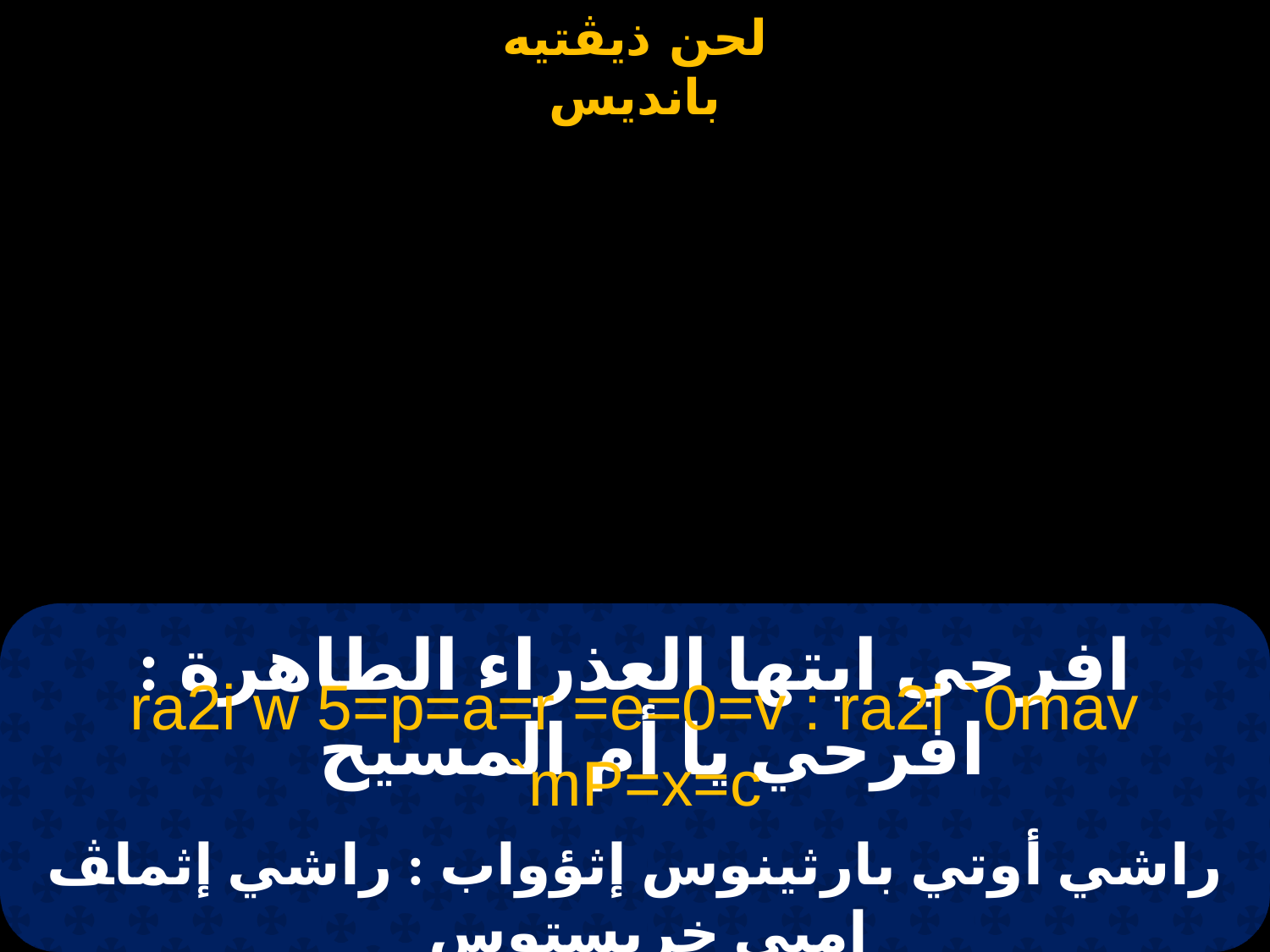

# افرحي ايتها العذراء الطاهرة : افرحي يا أم المسيح
ra2i w 5=p=a=r =e=0=v : ra2i `0mav `mP=x=c
راشي أوتي بارثينوس إثؤواب : راشي إثماﭫ إمبي خريستوس